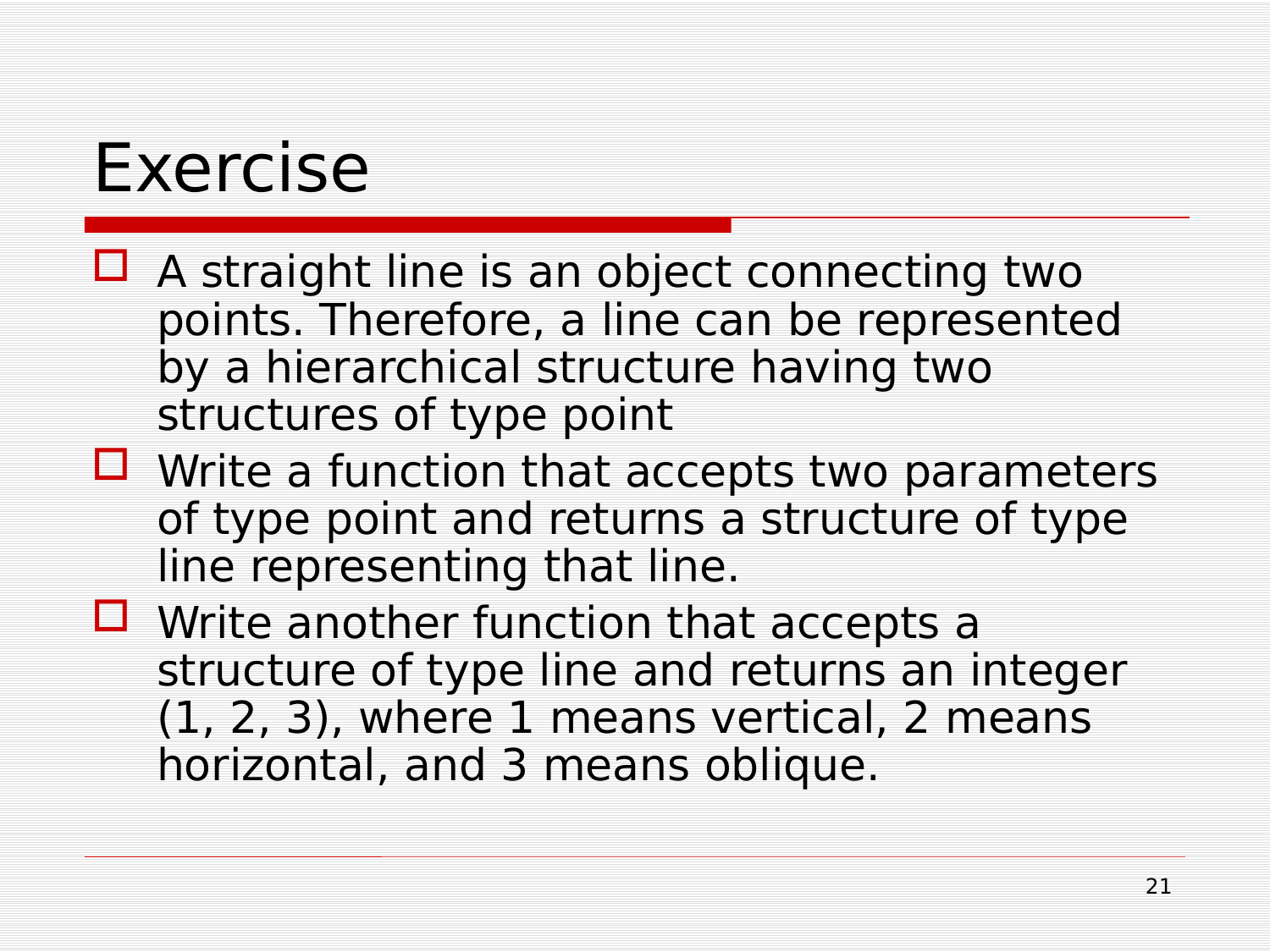

# Exercise
A straight line is an object connecting two points. Therefore, a line can be represented by a hierarchical structure having two structures of type point
Write a function that accepts two parameters of type point and returns a structure of type line representing that line.
Write another function that accepts a structure of type line and returns an integer (1, 2, 3), where 1 means vertical, 2 means horizontal, and 3 means oblique.

21